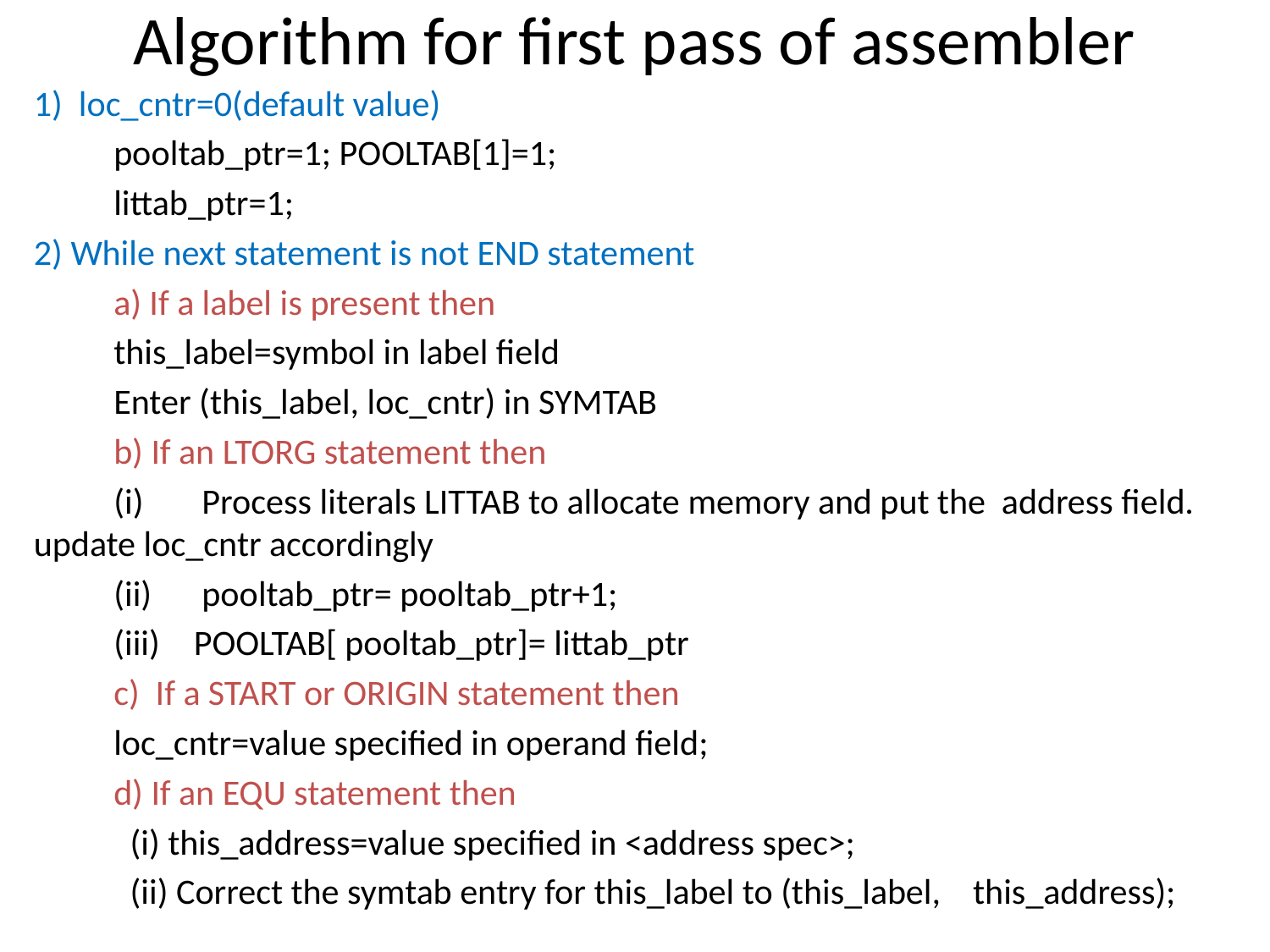

# Algorithm for first pass of assembler
1)  loc_cntr=0(default value)
	pooltab_ptr=1; POOLTAB[1]=1;
	littab_ptr=1;
2) While next statement is not END statement
	a) If a label is present then
		this_label=symbol in label field
		Enter (this_label, loc_cntr) in SYMTAB
	b) If an LTORG statement then
	(i)	 Process literals LITTAB to allocate memory and put the  address field. update loc_cntr accordingly
	(ii)	 pooltab_ptr= pooltab_ptr+1;
	(iii) 	POOLTAB[ pooltab_ptr]= littab_ptr
	c)  If a START or ORIGIN statement then
		loc_cntr=value specified in operand field;
	d) If an EQU statement then
	  (i) this_address=value specified in <address spec>;
	  (ii) Correct the symtab entry for this_label to (this_label,    this_address);